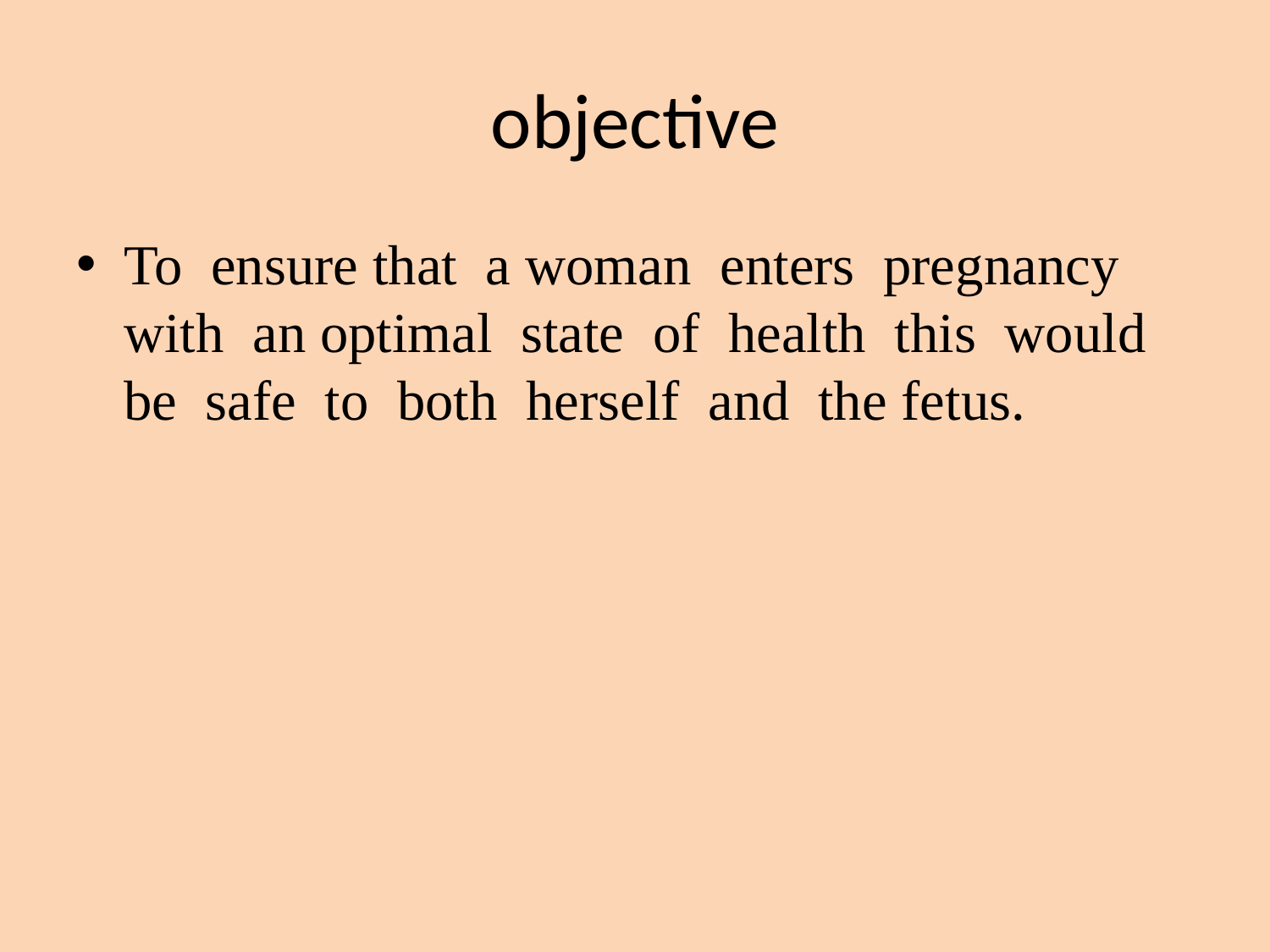

# objective
To  ensure that  a woman  enters  pregnancy  with  an optimal  state  of  health  this  would   be  safe  to  both  herself  and  the fetus.